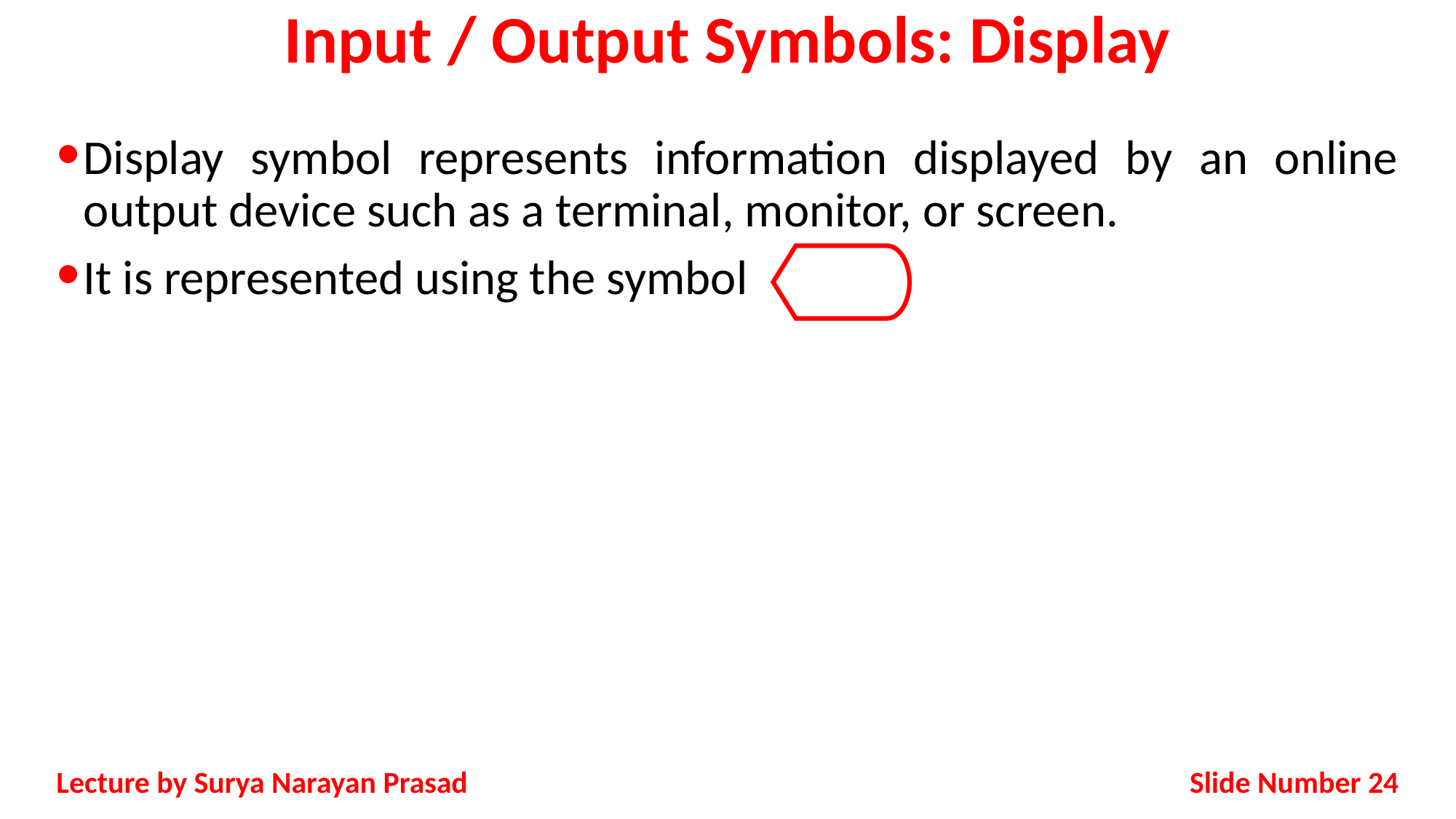

# Input / Output Symbols: Display
Display symbol represents information displayed by an online output device such as a terminal, monitor, or screen.
It is represented using the symbol

Slide Number 24
Lecture by Surya Narayan Prasad